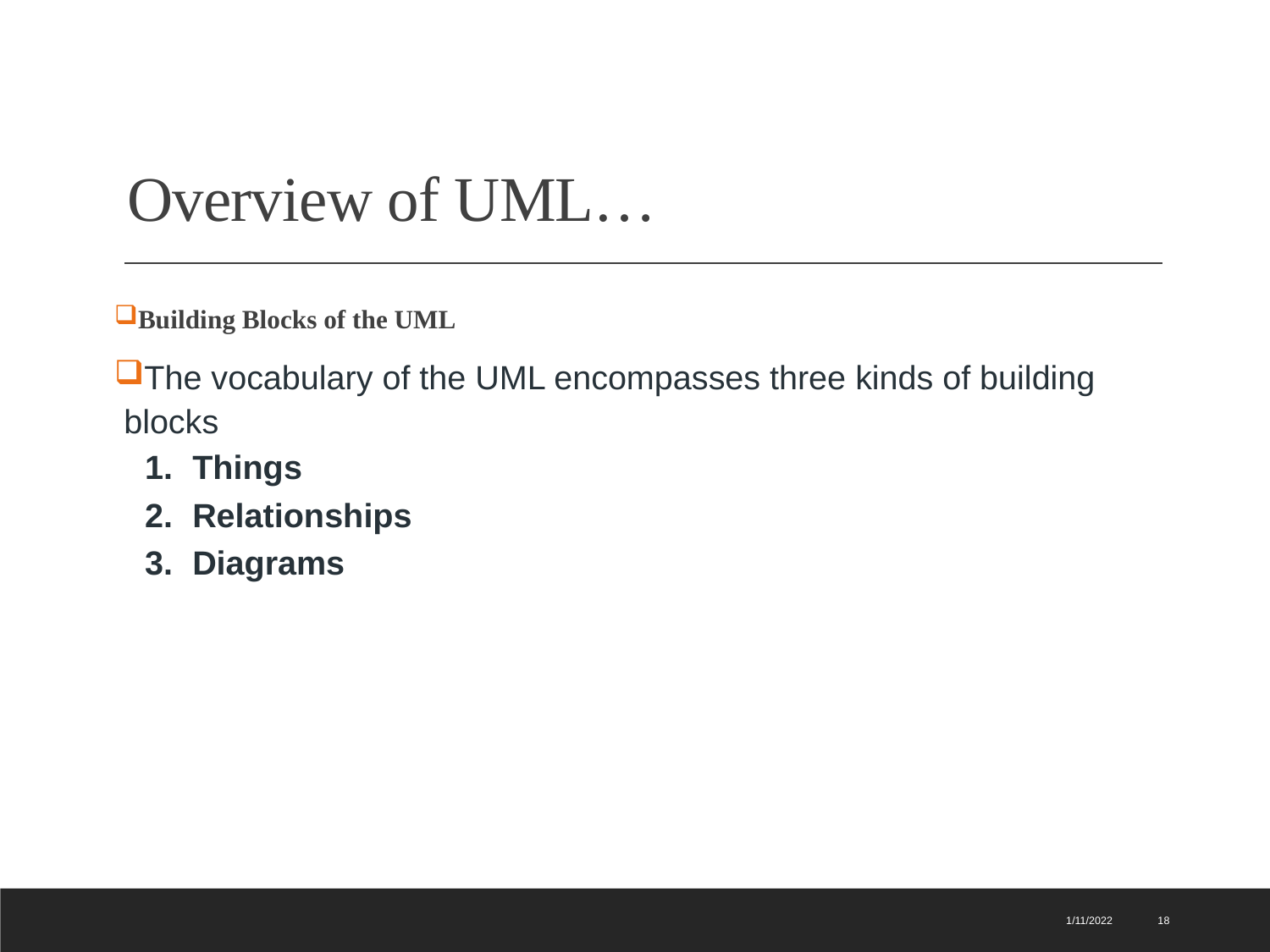

# Overview of UML…
Building Blocks of the UML
The vocabulary of the UML encompasses three kinds of building blocks
Things
Relationships
Diagrams
1/11/2022
18